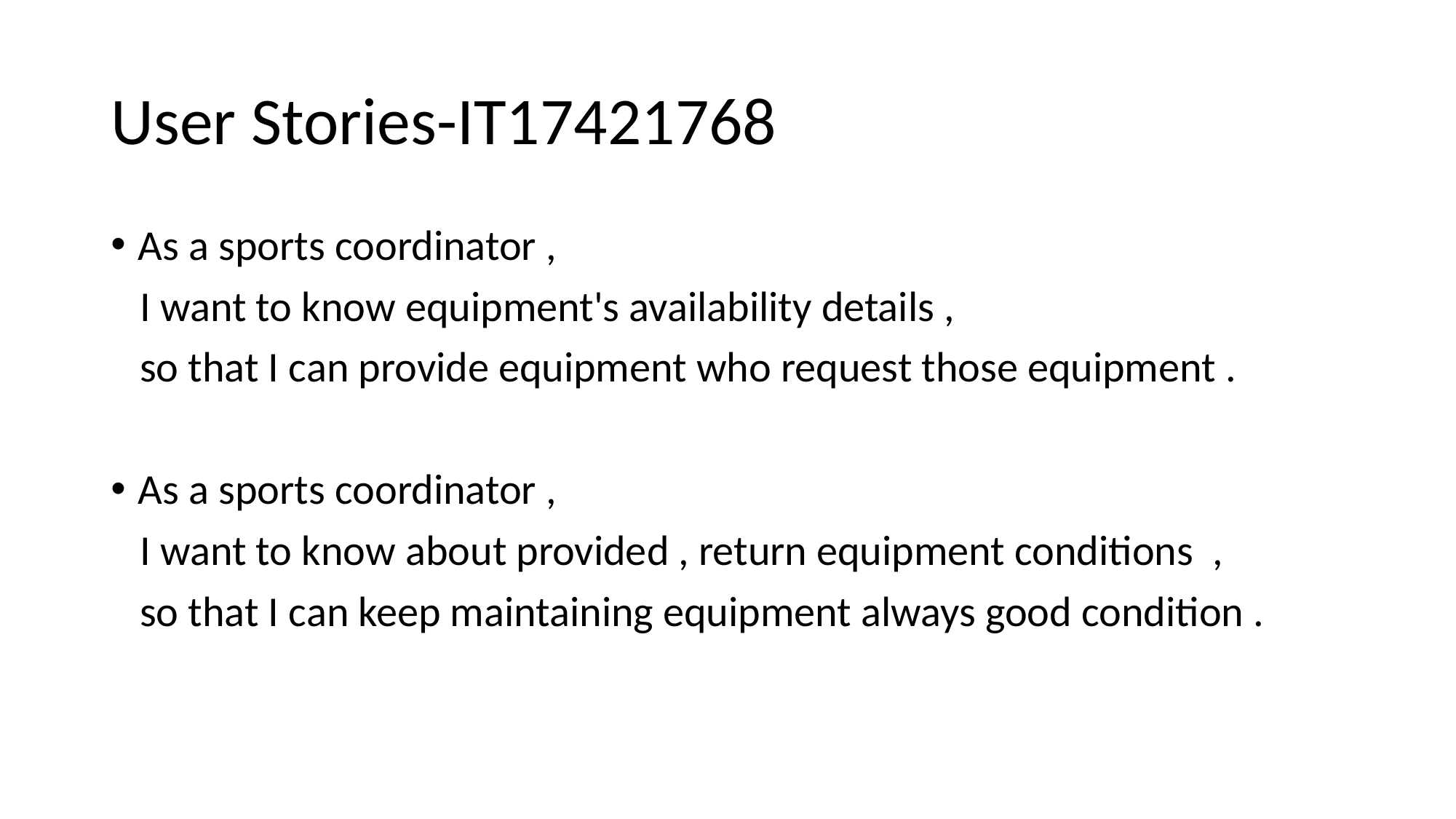

# User Stories-IT17421768
As a sports coordinator ,
   I want to know equipment's availability details ,
   so that I can provide equipment who request those equipment .

As a sports coordinator ,
   I want to know about provided , return equipment conditions  ,
   so that I can keep maintaining equipment always good condition .